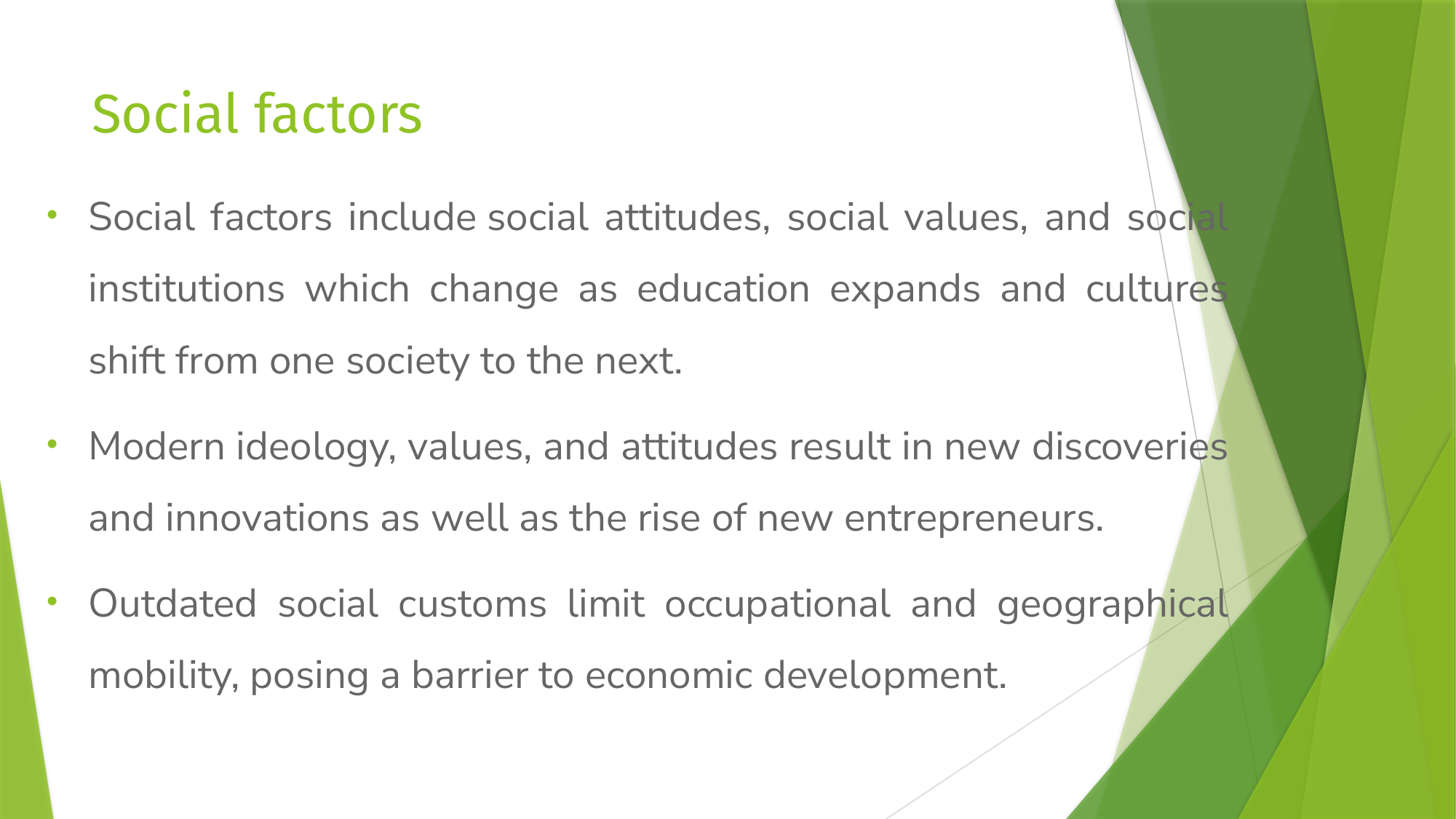

# Social factors
Social factors include social attitudes, social values, and social institutions which change as education expands and cultures shift from one society to the next.
Modern ideology, values, and attitudes result in new discoveries and innovations as well as the rise of new entrepreneurs.
Outdated social customs limit occupational and geographical mobility, posing a barrier to economic development.